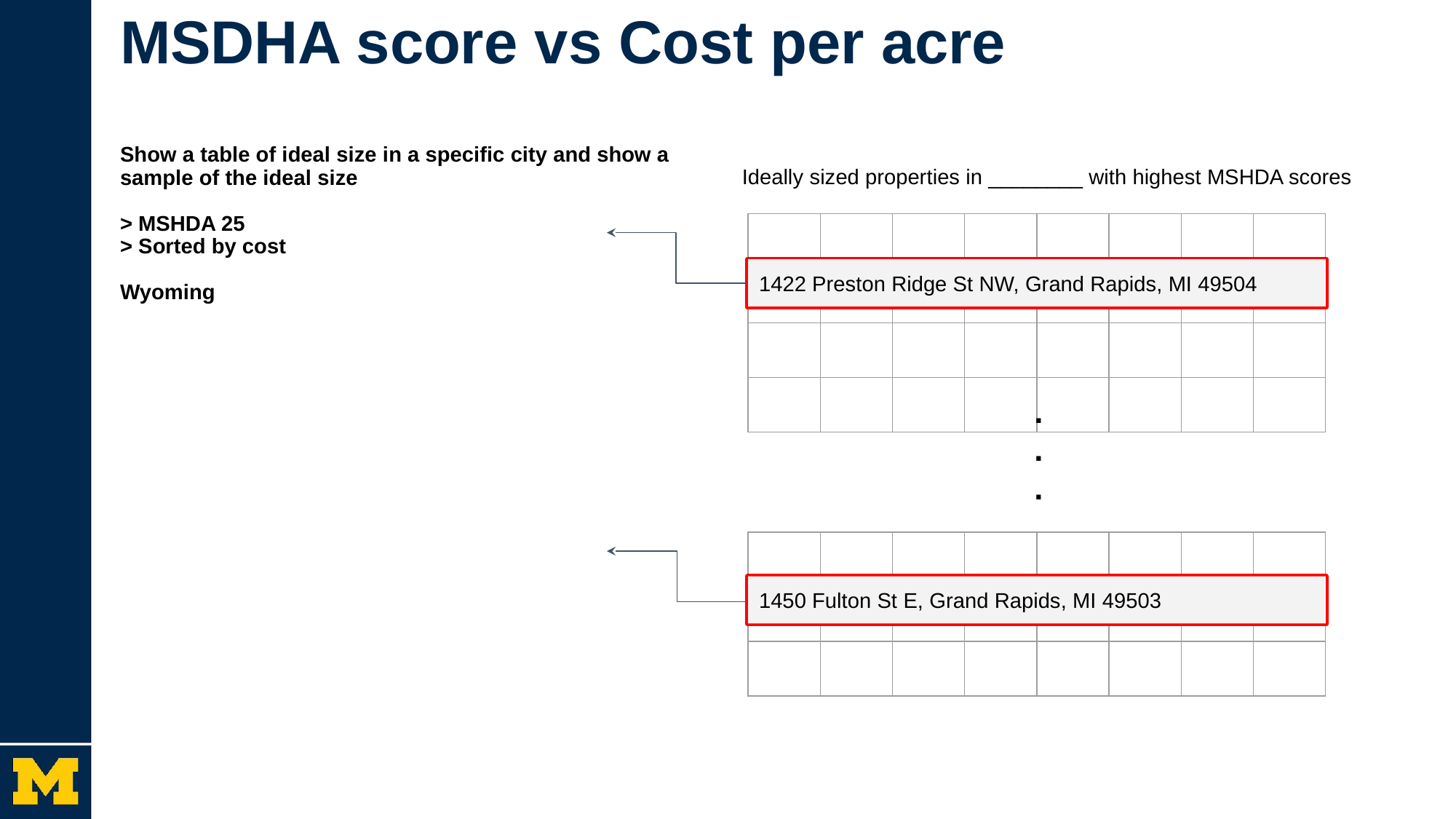

# MSDHA score vs Cost per acre

Show a table of ideal size in a specific city and show a sample of the ideal size

> MSHDA 25
> Sorted by cost

Wyoming

Ideally sized properties in ________ with highest MSHDA scores
|  |  |  |  |  |  |  |  |
| --- | --- | --- | --- | --- | --- | --- | --- |
|  |  |  |  |  |  |  |  |
|  |  |  |  |  |  |  |  |
|  |  |  |  |  |  |  |  |

1422 Preston Ridge St NW, Grand Rapids, MI 49504
.
.
.
|  |  |  |  |  |  |  |  |
| --- | --- | --- | --- | --- | --- | --- | --- |
|  |  |  |  |  |  |  |  |
|  |  |  |  |  |  |  |  |

1450 Fulton St E, Grand Rapids, MI 49503